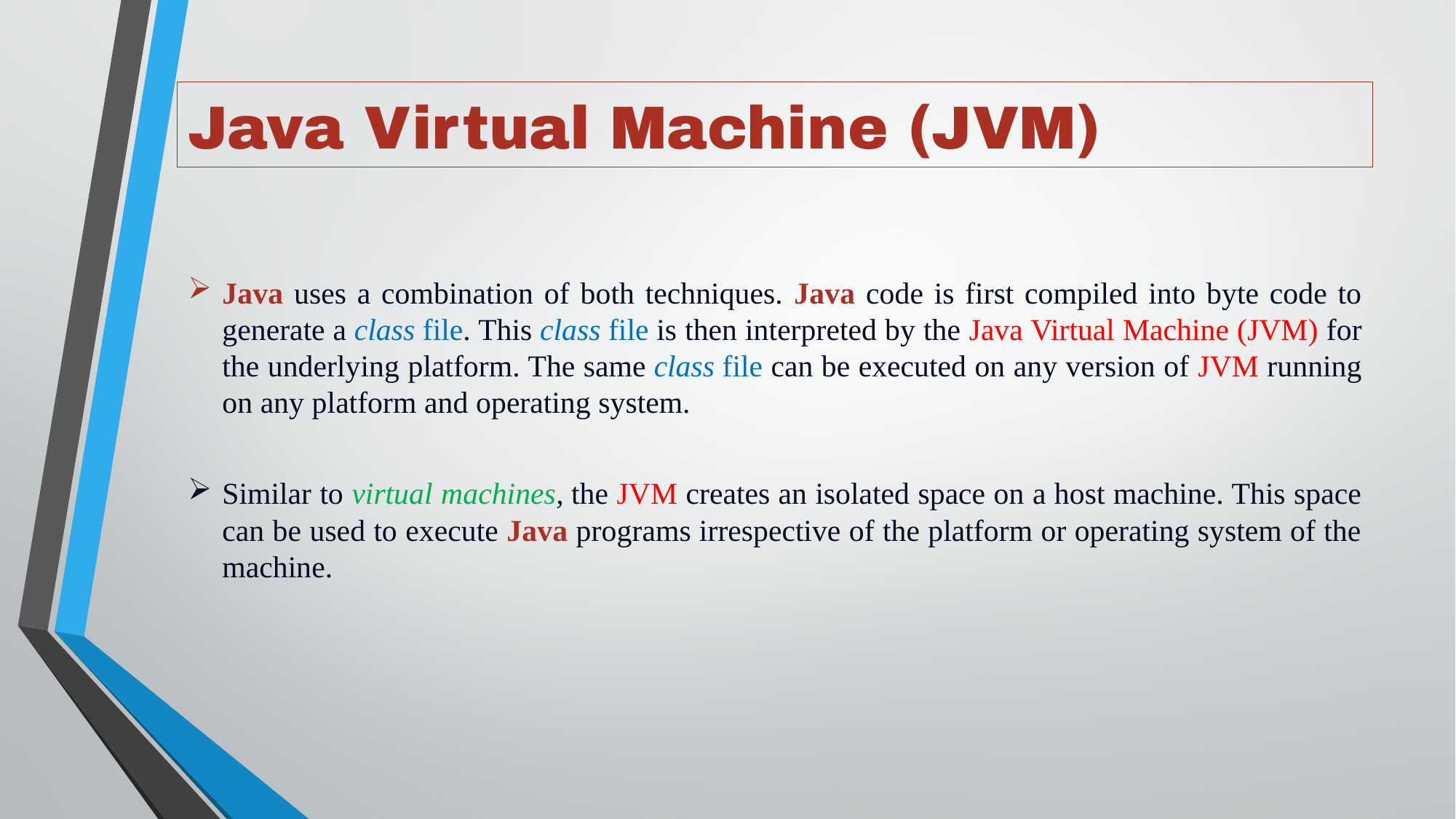

# Java Virtual Machine (JVM)
Java uses a combination of both techniques. Java code is first compiled into byte code to generate a class file. This class file is then interpreted by the Java Virtual Machine (JVM) for the underlying platform. The same class file can be executed on any version of JVM running on any platform and operating system.

Similar to virtual machines, the JVM creates an isolated space on a host machine. This space can be used to execute Java programs irrespective of the platform or operating system of the machine.